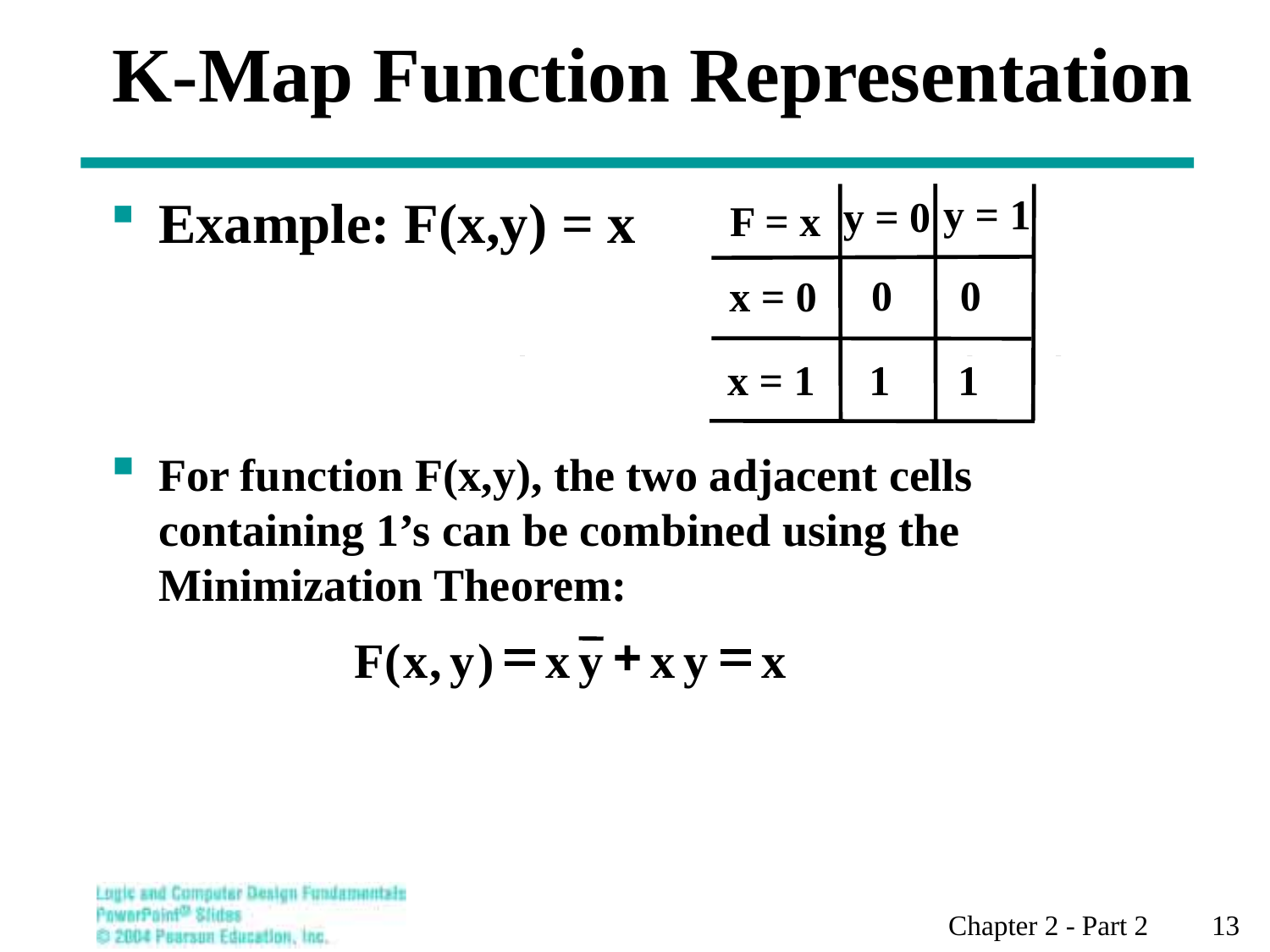

# K-Map Function Representation

y = 1
y = 0
F = x

0
0
x = 0

x = 1

1

1

Example: F(x,y) = x

For function F(x,y), the two adjacent cells containing 1’s can be combined using the Minimization Theorem:

=
+
=
F
(
x
,
y
)
x
y
x
y
x

Chapter 2 - Part 2         13